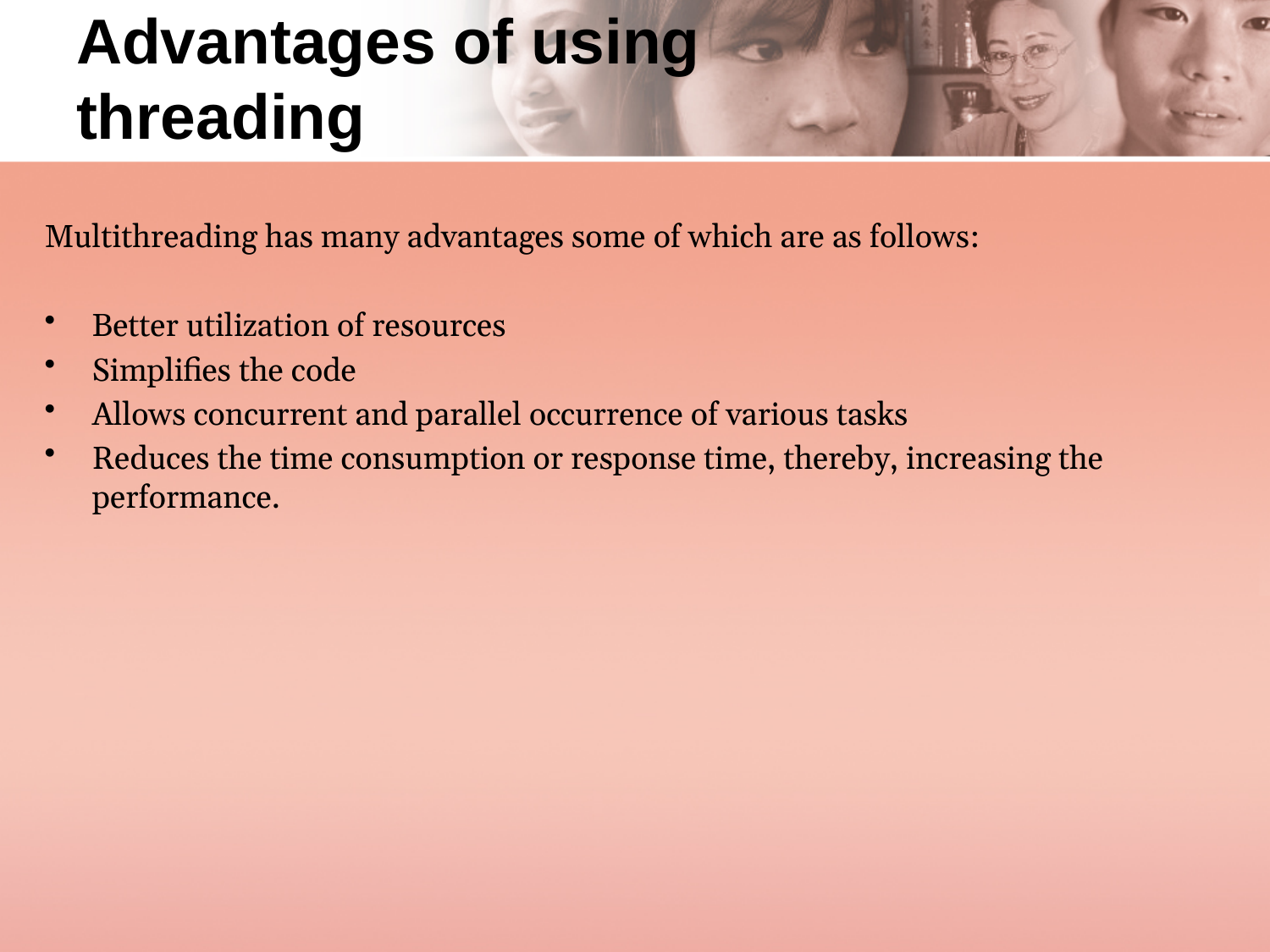

# Advantages of using threading

Multithreading has many advantages some of which are as follows:

Better utilization of resources
Simplifies the code
Allows concurrent and parallel occurrence of various tasks
Reduces the time consumption or response time, thereby, increasing the performance.